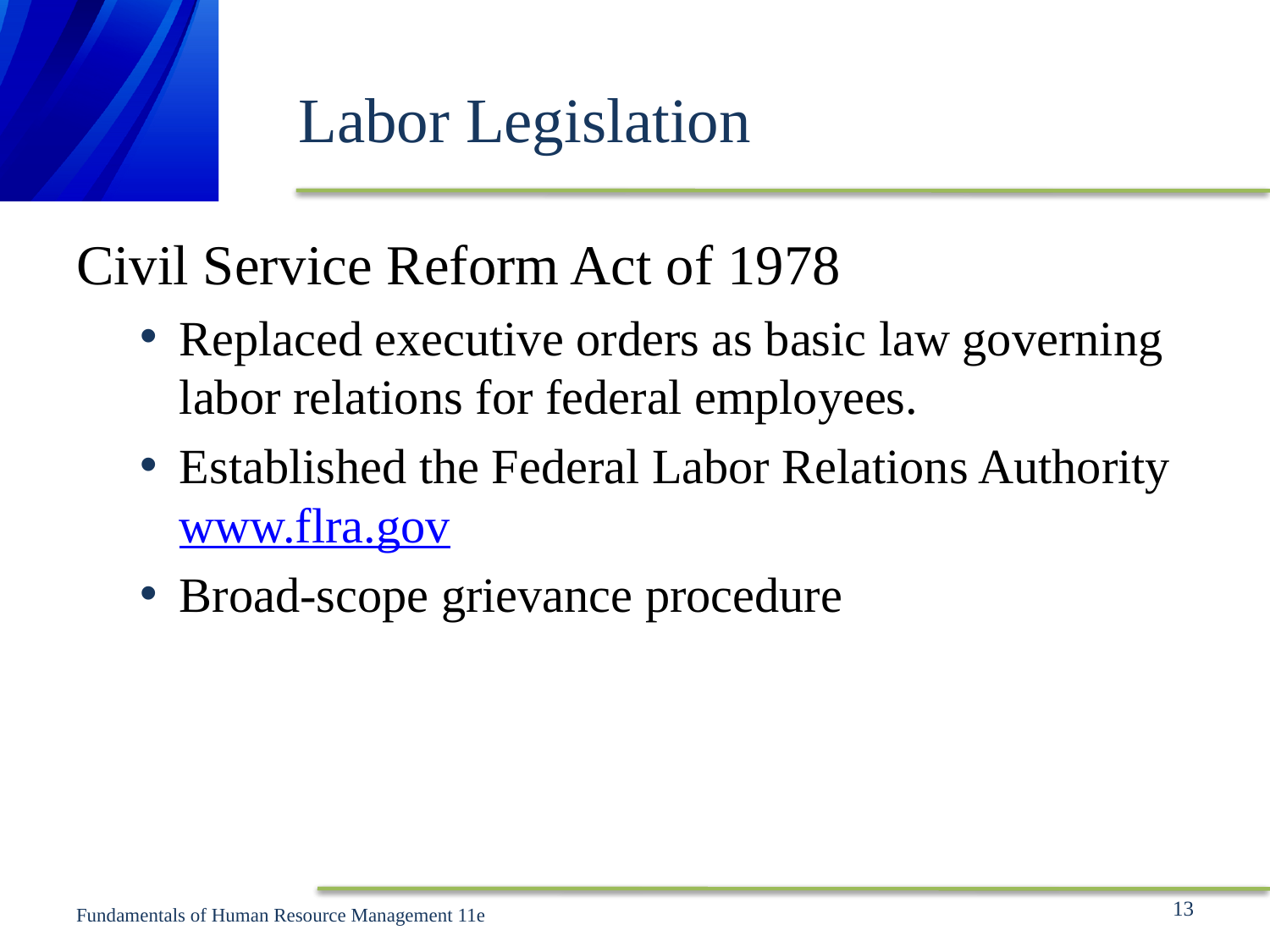

# Labor Legislation
Civil Service Reform Act of 1978
Replaced executive orders as basic law governing labor relations for federal employees.
Established the Federal Labor Relations Authority www.flra.gov
Broad-scope grievance procedure

13
Fundamentals of Human Resource Management 11e